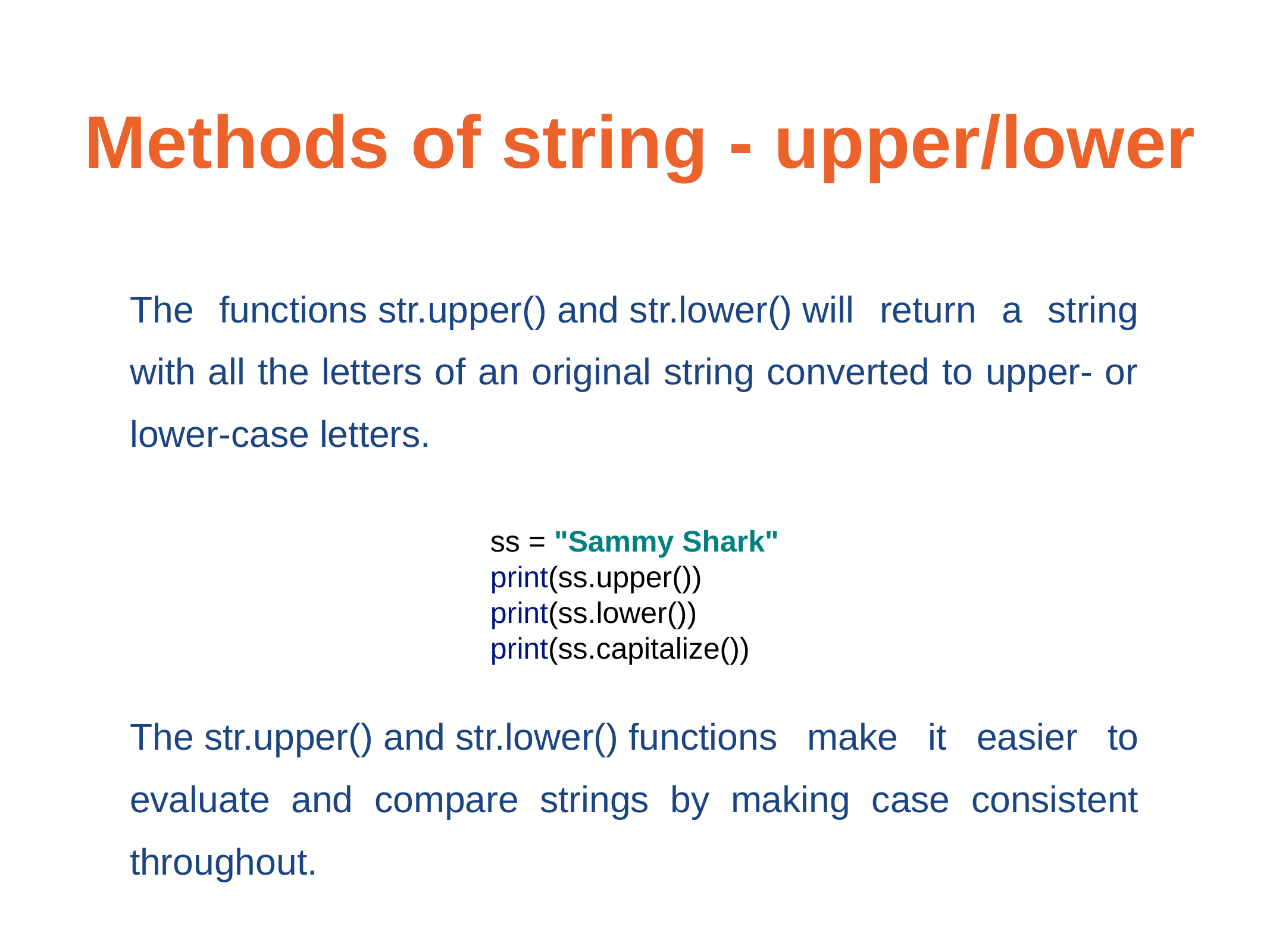

# Methods of string - upper/lower
The functions str.upper() and str.lower() will return a string with all the letters of an original string converted to upper- or lower-case letters.
ss = "Sammy Shark"
print(ss.upper())
print(ss.lower())
print(ss.capitalize())
The str.upper() and str.lower() functions make it easier to evaluate and compare strings by making case consistent throughout.